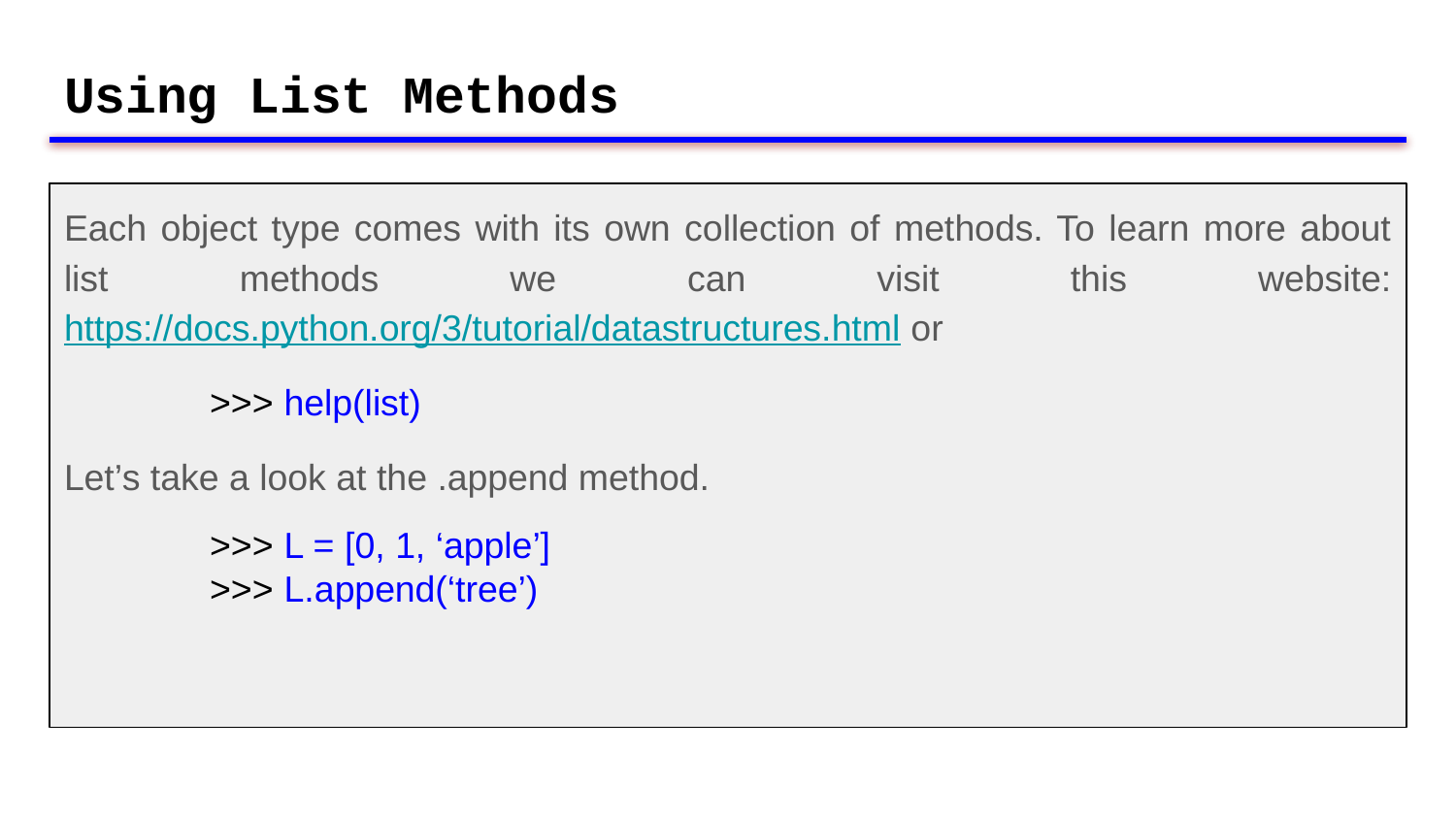

# Using List Methods
Each object type comes with its own collection of methods. To learn more about list methods we can visit this website: https://docs.python.org/3/tutorial/datastructures.html or
	>>> help(list)
Let’s take a look at the .append method.
	>>> L = [0, 1, ‘apple’]
	>>> L.append(‘tree’)